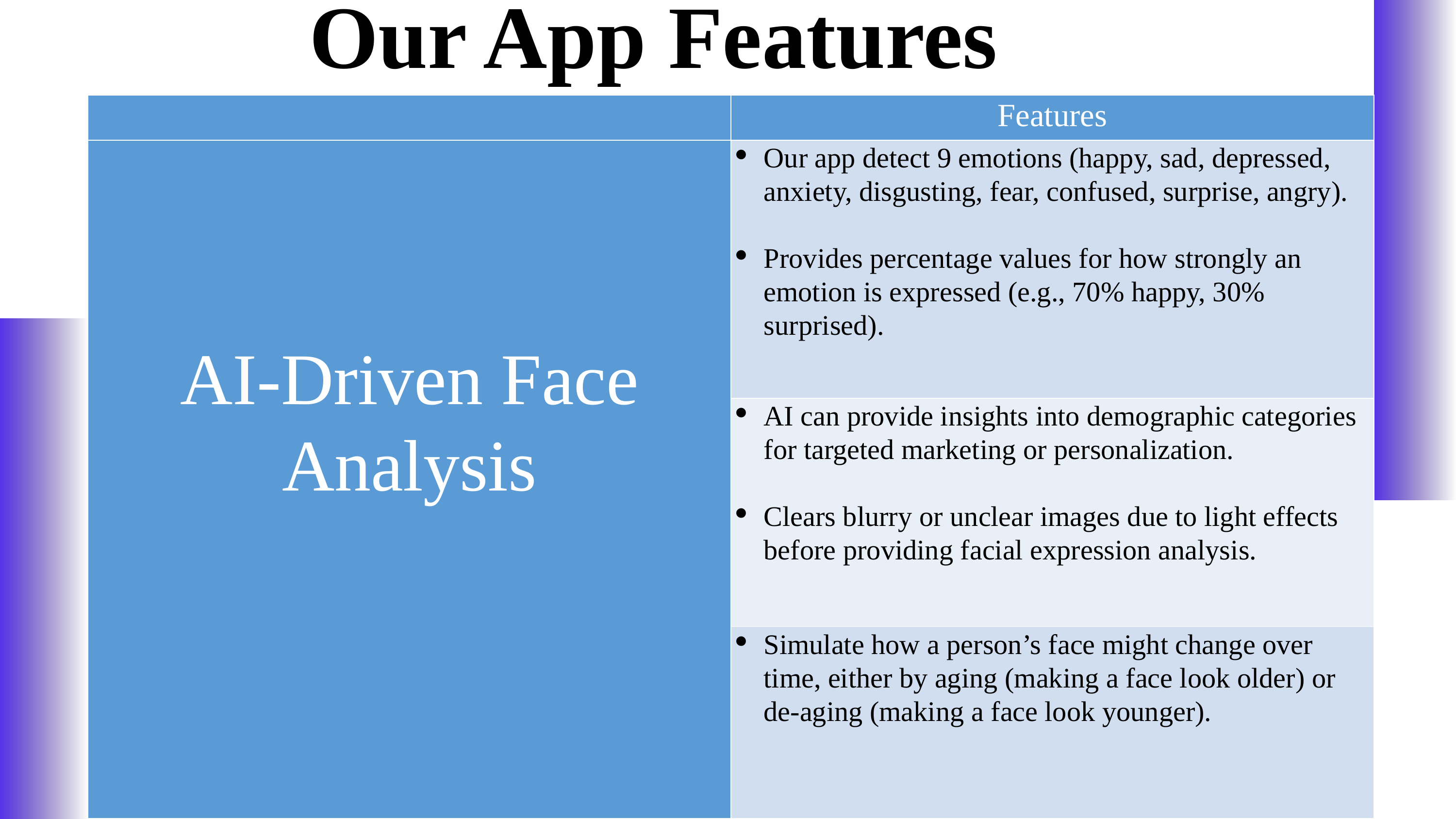

Our App Features
|  | Features |
| --- | --- |
| AI-Driven Face Analysis | Our app detect 9 emotions (happy, sad, depressed, anxiety, disgusting, fear, confused, surprise, angry).   Provides percentage values for how strongly an emotion is expressed (e.g., 70% happy, 30% surprised). |
|  | AI can provide insights into demographic categories for targeted marketing or personalization. Clears blurry or unclear images due to light effects before providing facial expression analysis. |
|  | Simulate how a person’s face might change over time, either by aging (making a face look older) or de-aging (making a face look younger). |